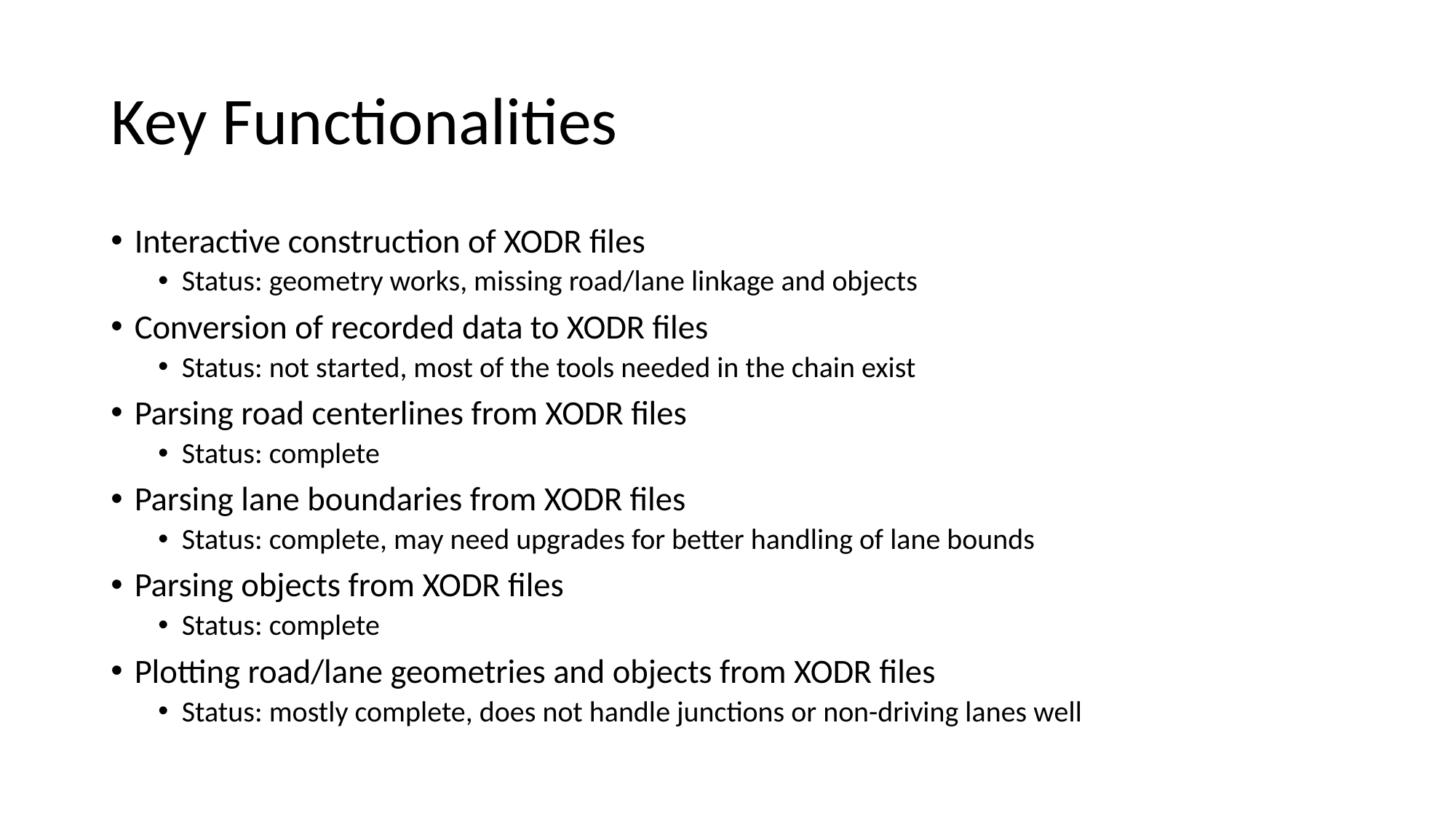

# Key Functionalities
Interactive construction of XODR files
Status: geometry works, missing road/lane linkage and objects
Conversion of recorded data to XODR files
Status: not started, most of the tools needed in the chain exist
Parsing road centerlines from XODR files
Status: complete
Parsing lane boundaries from XODR files
Status: complete, may need upgrades for better handling of lane bounds
Parsing objects from XODR files
Status: complete
Plotting road/lane geometries and objects from XODR files
Status: mostly complete, does not handle junctions or non-driving lanes well